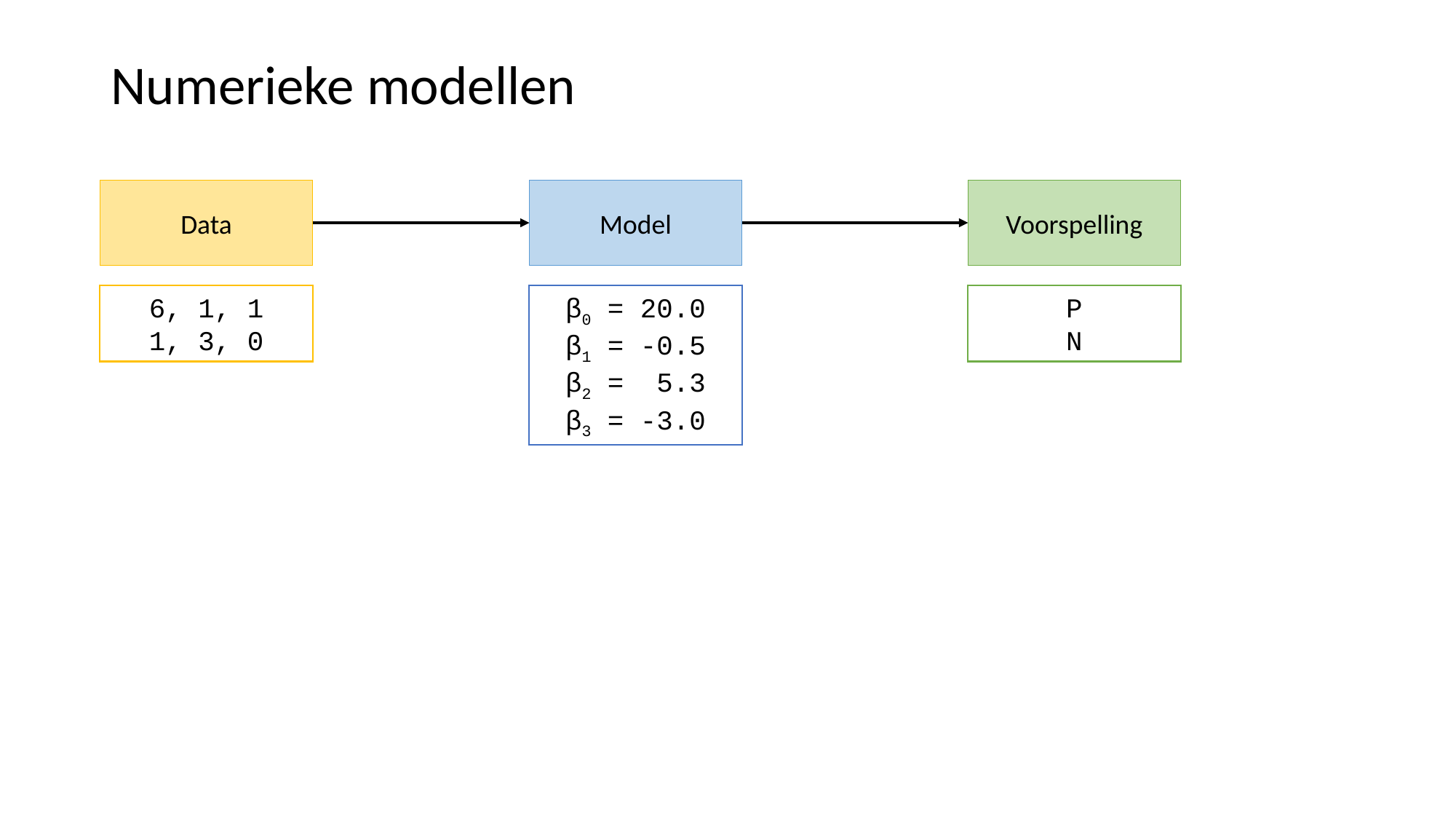

# Numerieke modellen
Data
Voorspelling
Model
6, 1, 1
1, 3, 0
β0 = 20.0
β1 = -0.5
β2 =  5.3
β3 = -3.0
P
N